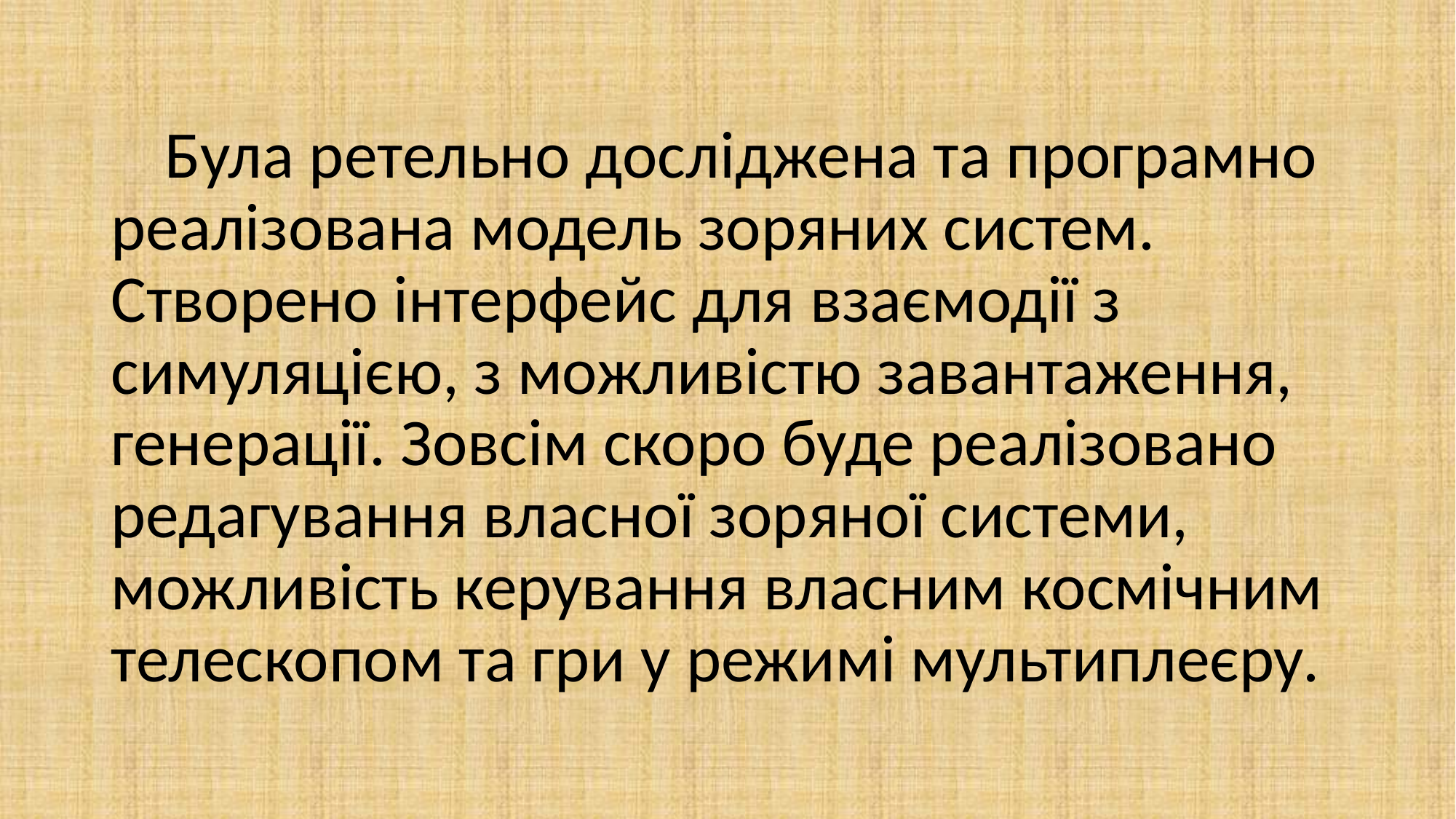

# Була ретельно досліджена та програмно реалізована модель зоряних систем. Створено інтерфейс для взаємодії з симуляцією, з можливістю завантаження, генерації. Зовсім скоро буде реалізовано редагування власної зоряної системи, можливість керування власним космічним телескопом та гри у режимі мультиплеєру.